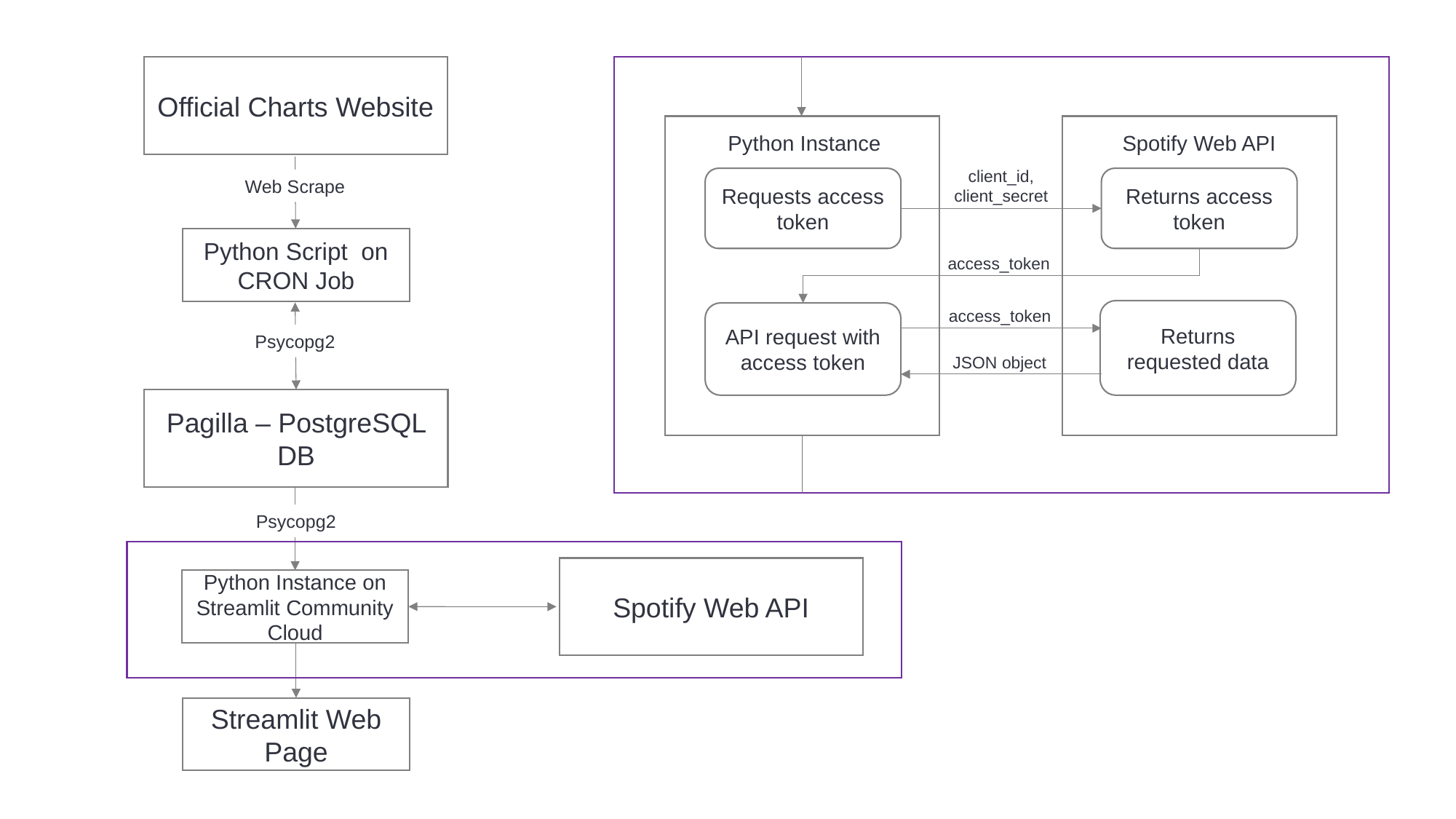

Official Charts Website

Python Instance
Spotify Web API
client_id,
client_secret
Returns access token
Requests access token
Web Scrape
Python Script  on CRON Job
access_token
access_token
Returns requested data
API request with access token
Psycopg2
JSON object
Pagilla – PostgreSQL DB
Psycopg2

Spotify Web API
Python Instance on Streamlit Community Cloud
Streamlit Web Page